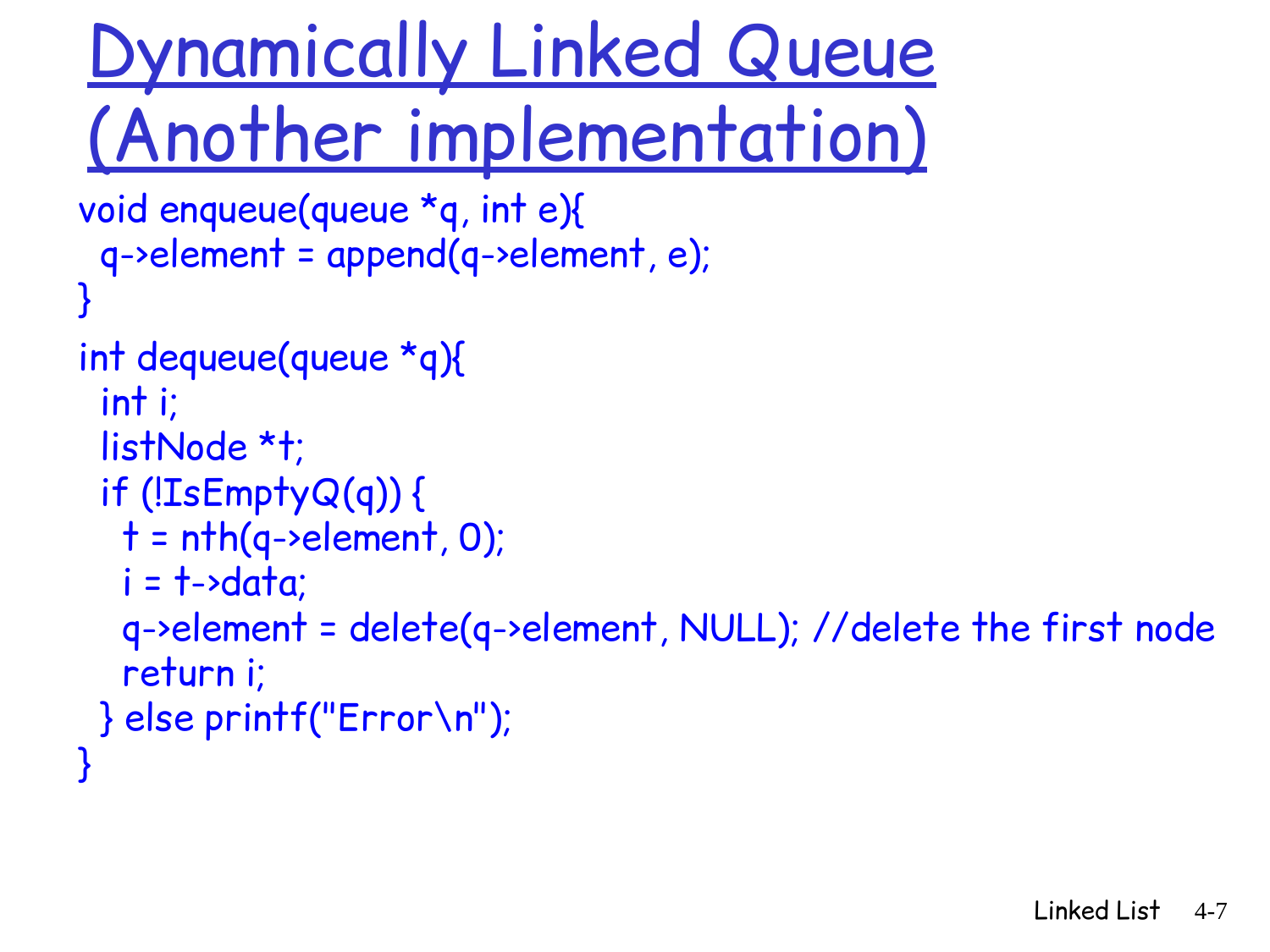

# Dynamically Linked Queue (Another implementation)
void enqueue(queue *q, int e){
  q->element = append(q->element, e);
}

int dequeue(queue *q){
  int i;
  listNode *t;
  if (!IsEmptyQ(q)) {
    t = nth(q->element, 0);
    i = t->data;
    q->element = delete(q->element, NULL); //delete the first node
    return i;
  } else printf("Error\n");
}
Linked List
4-7